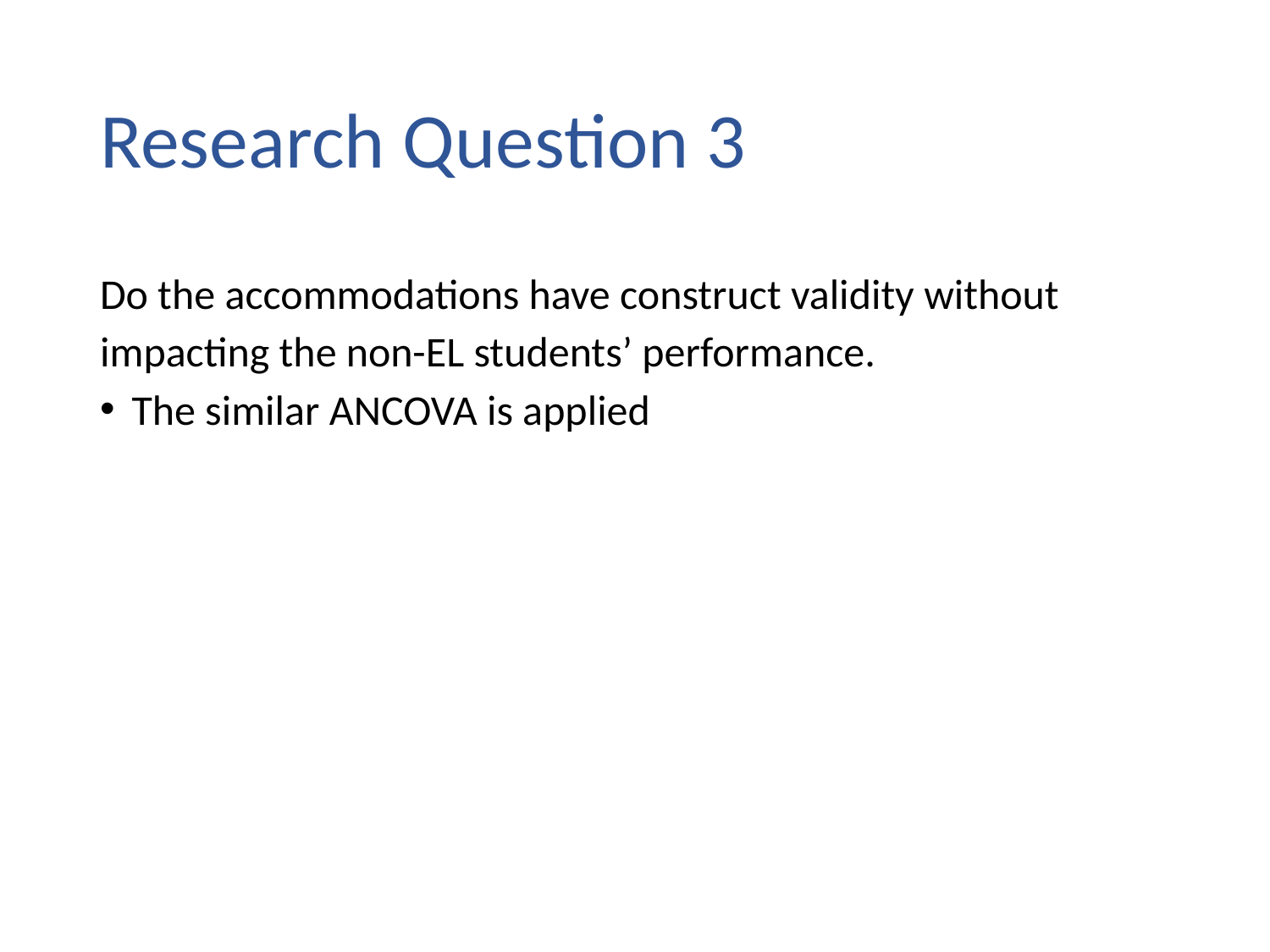

# Research Question 3
Do the accommodations have construct validity without impacting the non-EL students’ performance.
The similar ANCOVA is applied